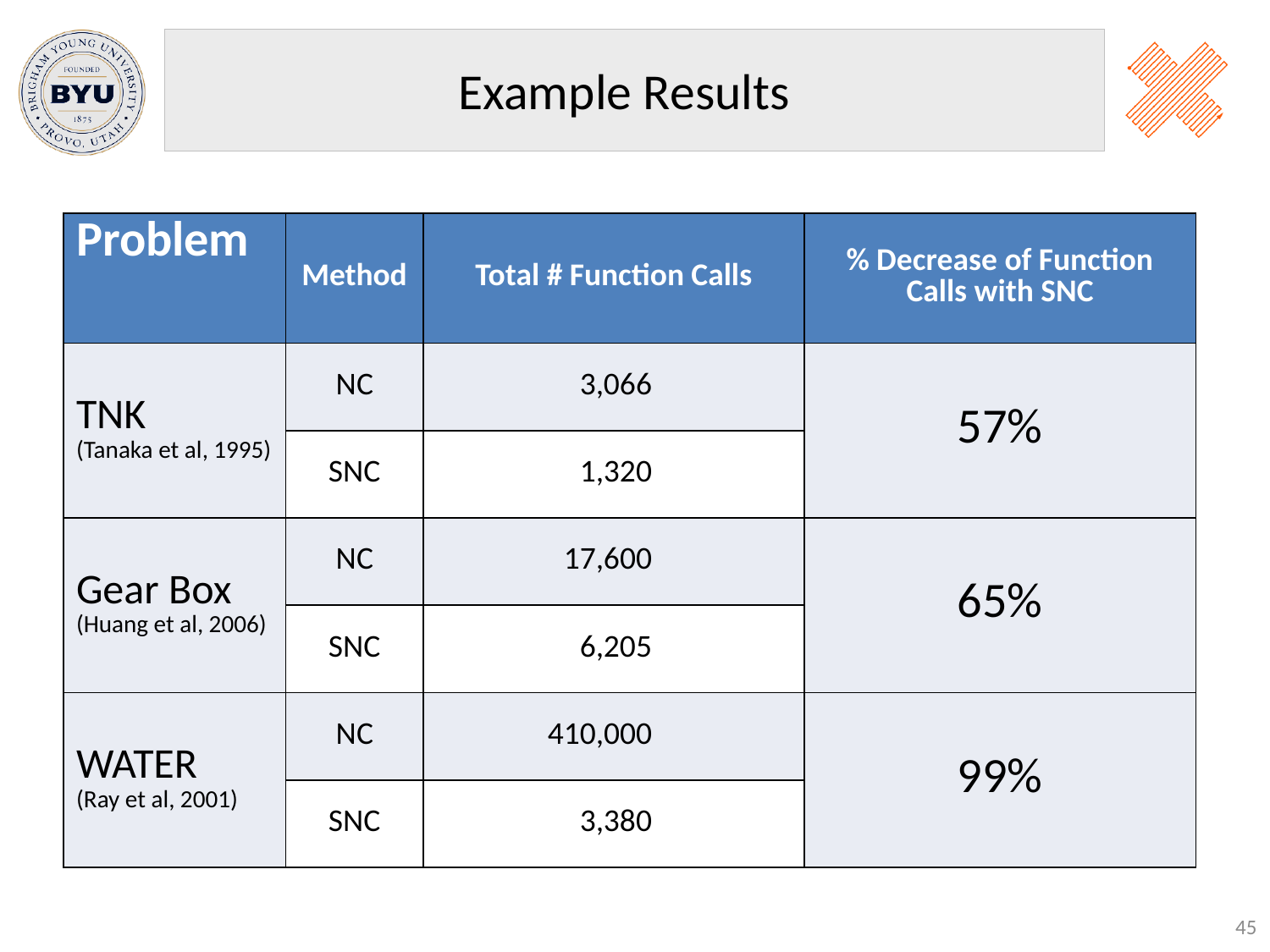

Example Results
| Problem | Method | Total # Function Calls | % Decrease of Function Calls with SNC |
| --- | --- | --- | --- |
| TNK (Tanaka et al, 1995) | NC | 3,066 | 57% |
|  | SNC | 1,320 |  |
| Gear Box (Huang et al, 2006) | NC | 17,600 | 65% |
|  | SNC | 6,205 |  |
| WATER (Ray et al, 2001) | NC | 410,000 | 99% |
|  | SNC | 3,380 |  |
45